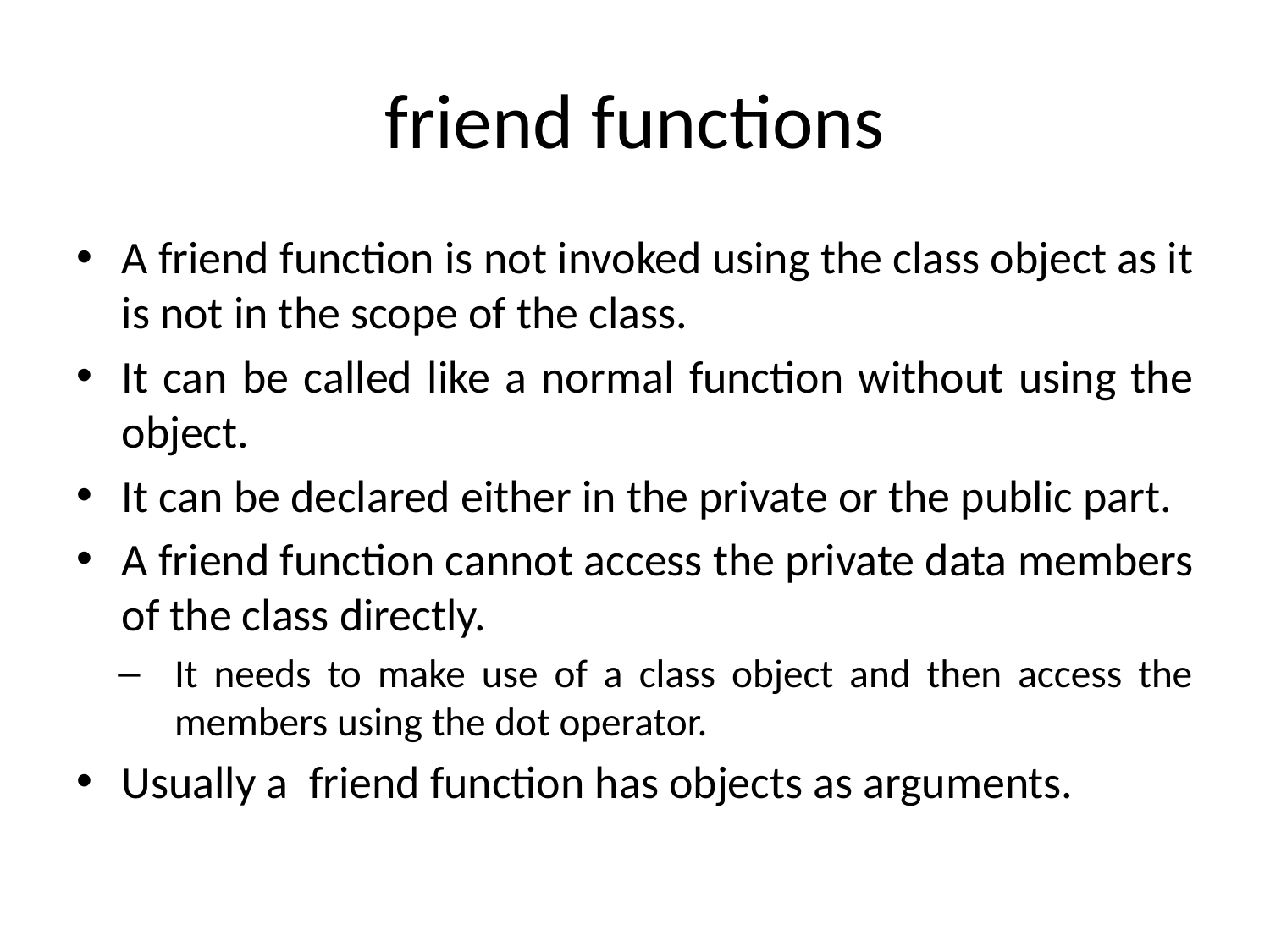

# friend functions
A friend function is not invoked using the class object as it is not in the scope of the class.
It can be called like a normal function without using the object.
It can be declared either in the private or the public part.
A friend function cannot access the private data members of the class directly.
It needs to make use of a class object and then access the members using the dot operator.
Usually a  friend function has objects as arguments.